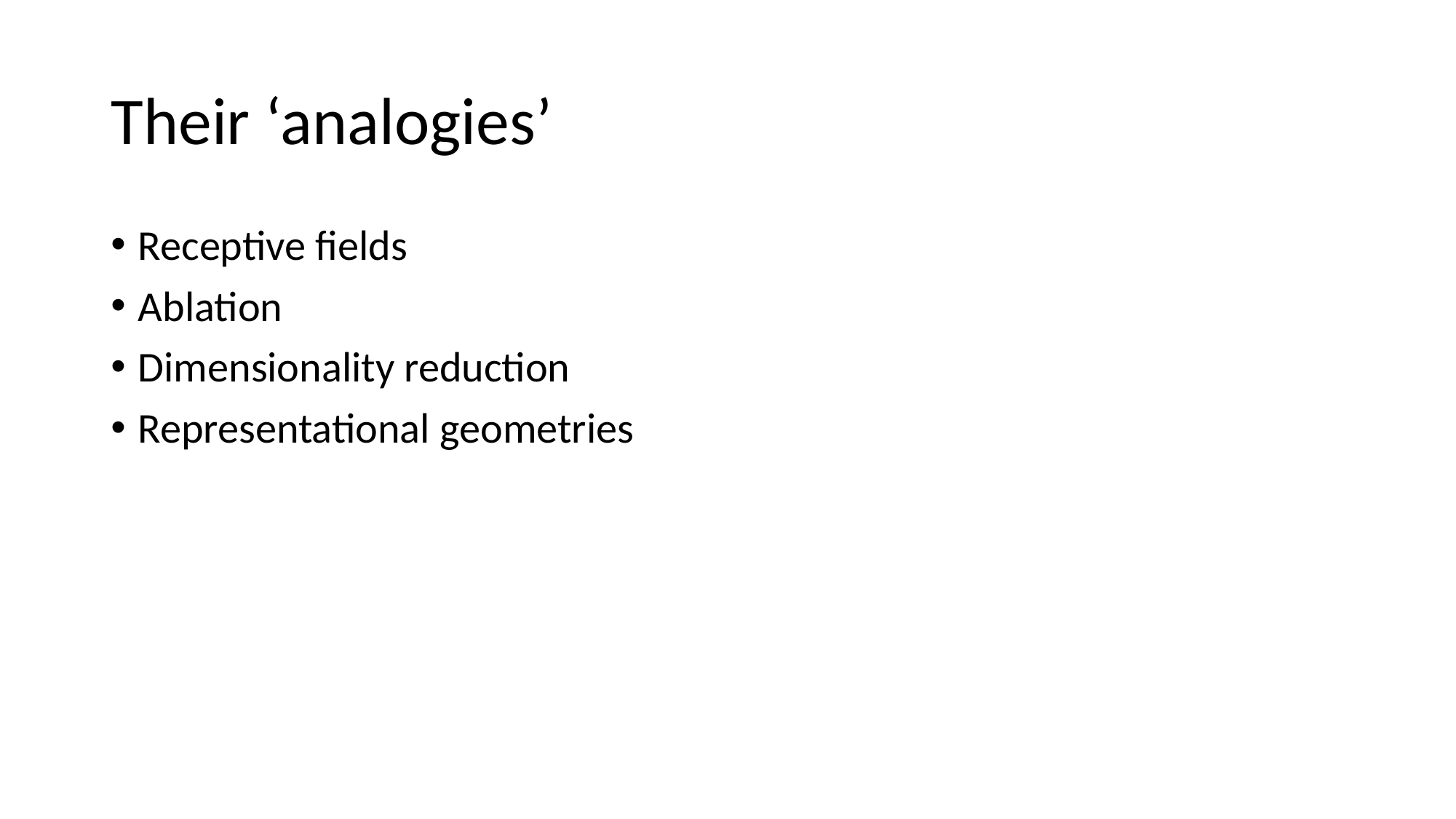

# Their ‘analogies’
Receptive fields
Ablation
Dimensionality reduction
Representational geometries